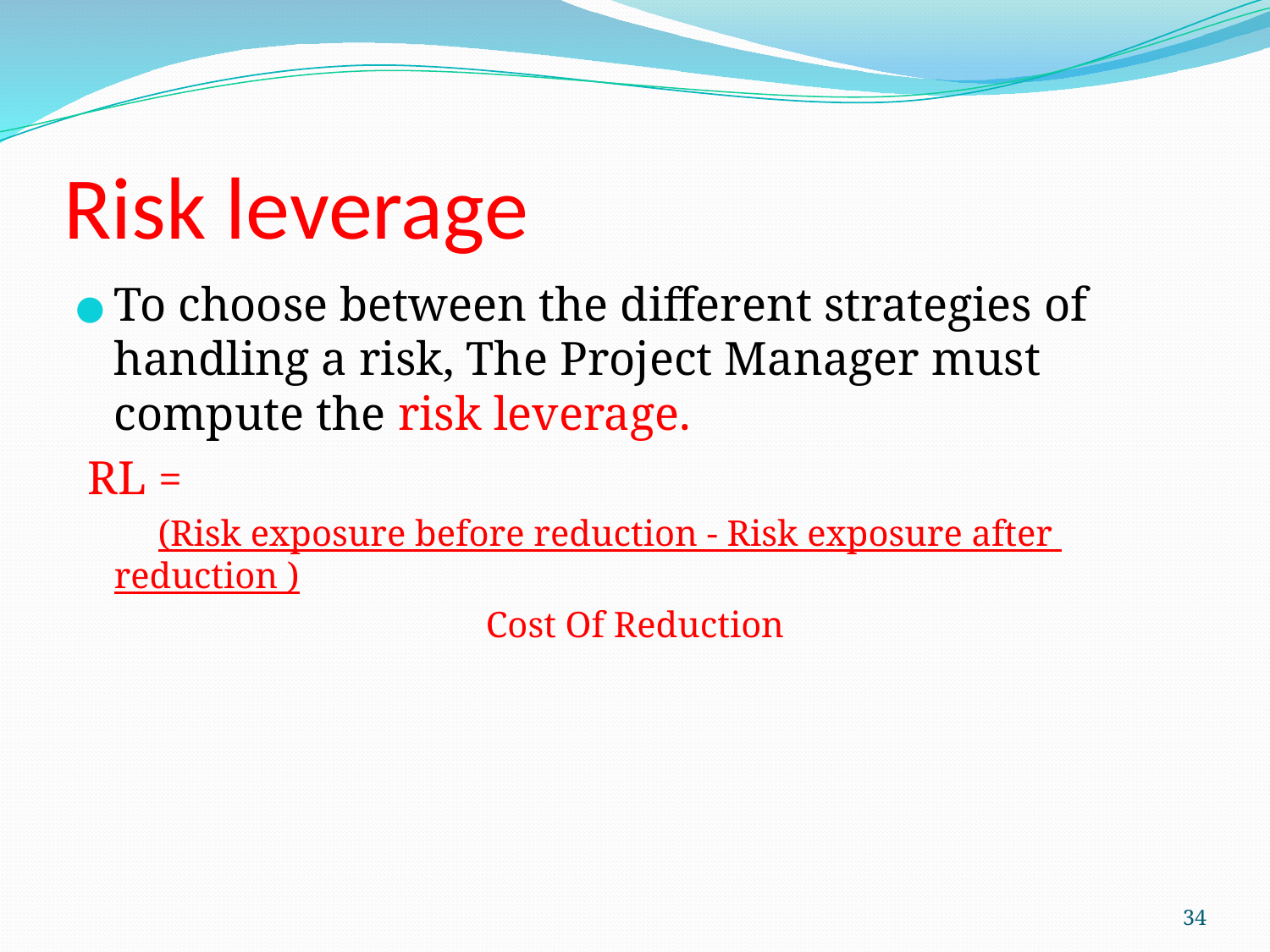

# Risk leverage
To choose between the different strategies of handling a risk, The Project Manager must compute the risk leverage.
 RL =
         (Risk exposure before reduction - Risk exposure after  reduction )
                                             Cost Of Reduction

34